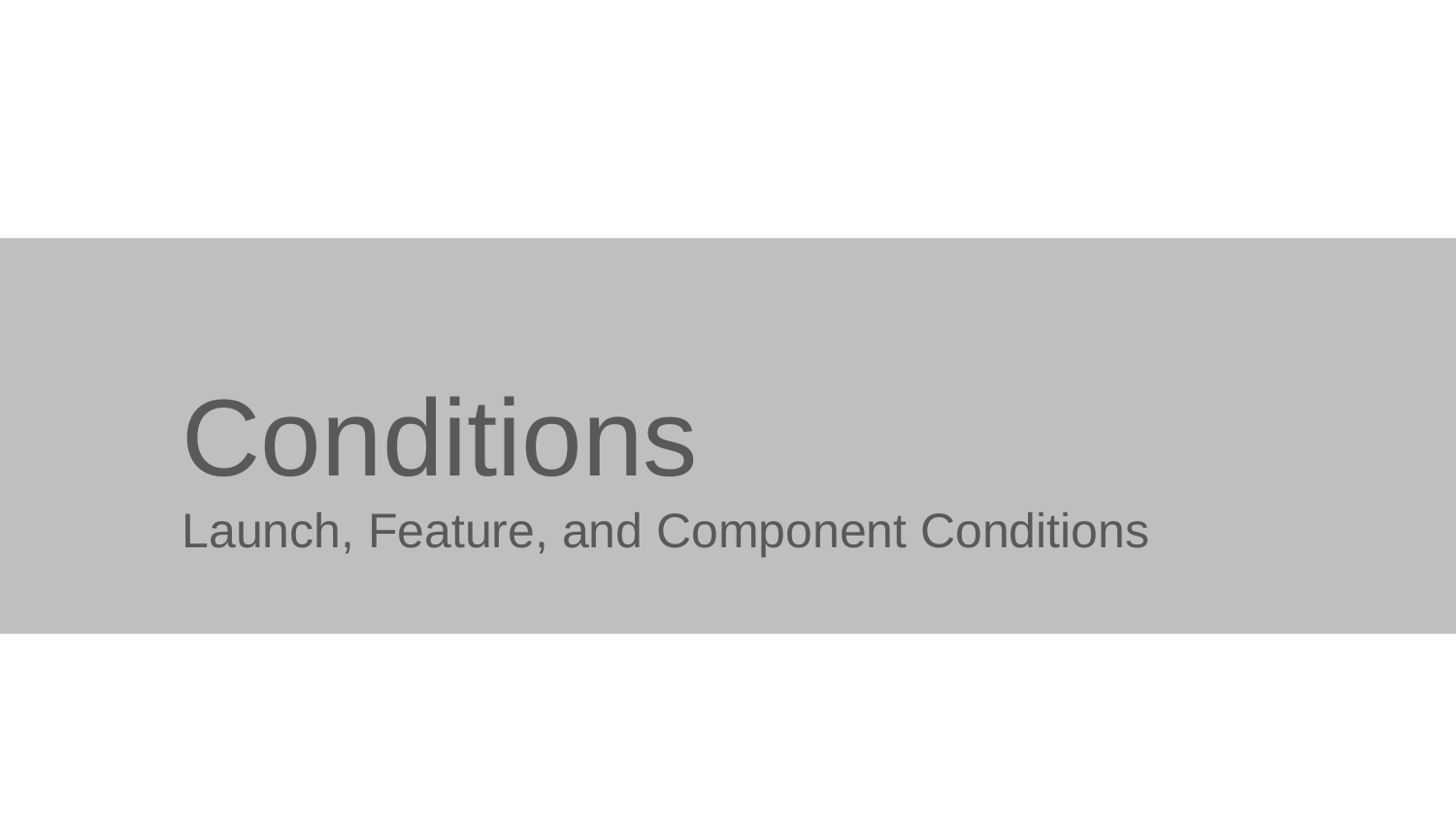

# Conditions
Launch, Feature, and Component Conditions